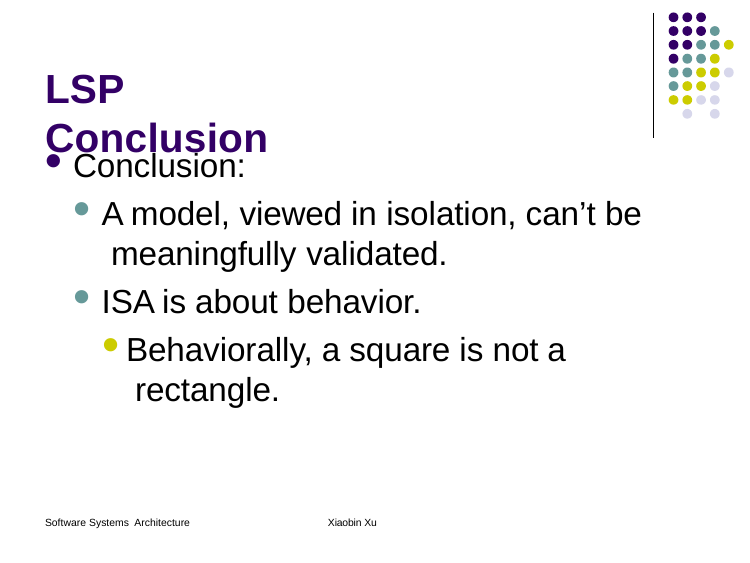

# LSP Conclusion
Conclusion:
A model, viewed in isolation, can’t be  meaningfully validated.
ISA is about behavior.
Behaviorally, a square is not a  rectangle.
Software Systems  Architecture
Xiaobin Xu